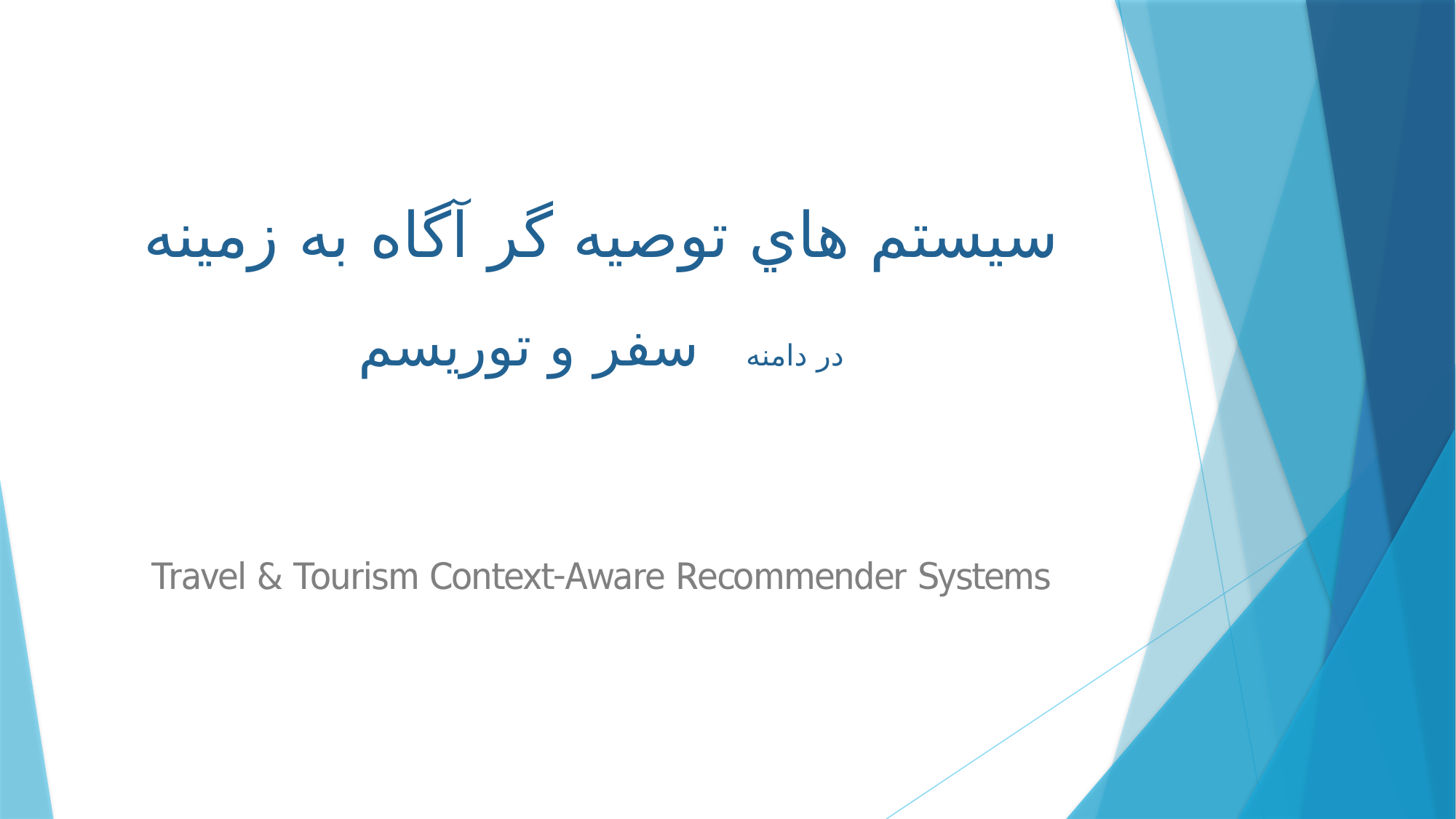

# سيستم هاي توصيه گر آگاه به زمينه در دامنه     سفر و توريسم
Travel & Tourism Context-Aware Recommender Systems